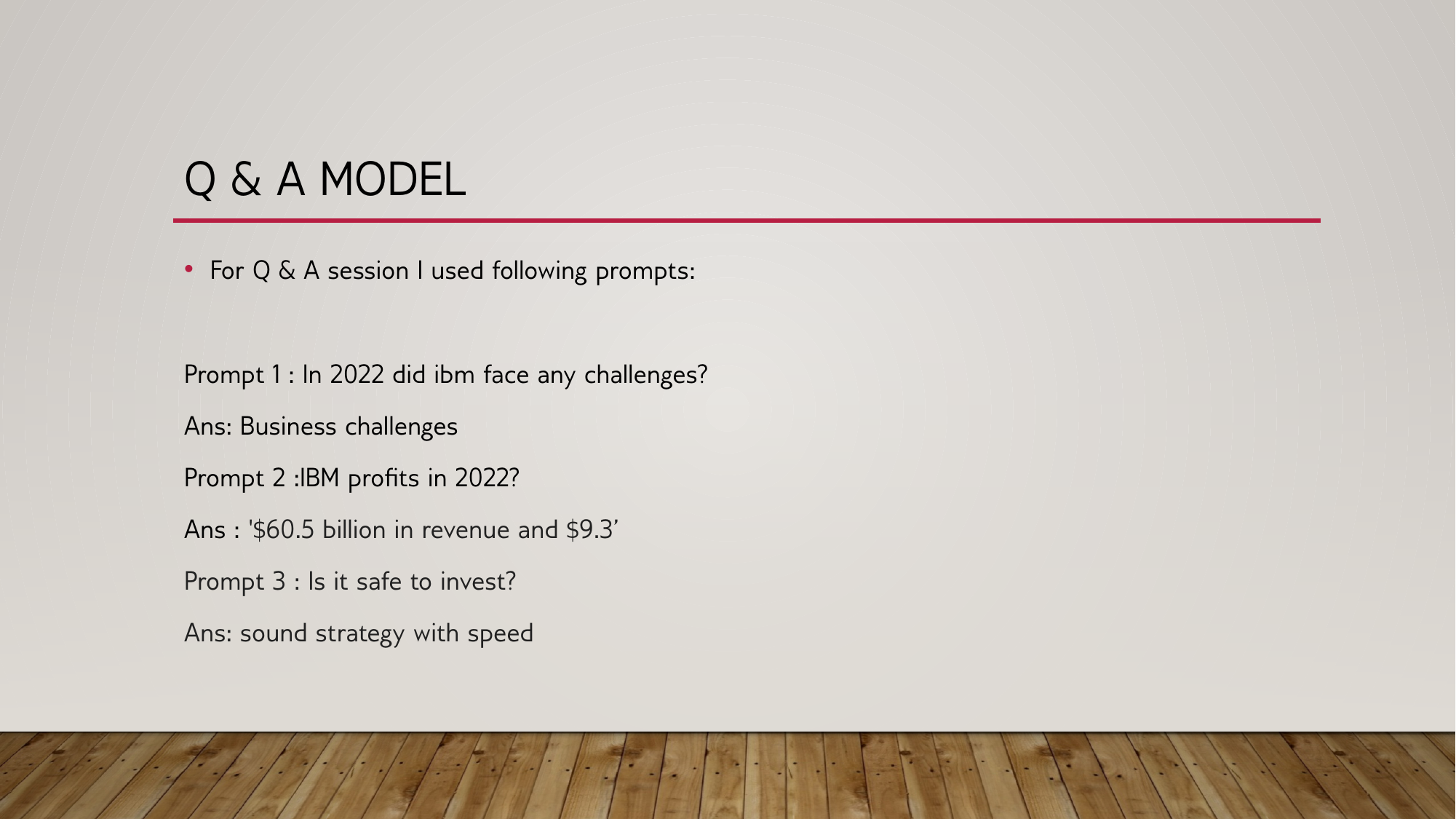

# Q & A MODEL
For Q & A session I used following prompts:

Prompt 1 : In 2022 did ibm face any challenges?
Ans: Business challenges
Prompt 2 :IBM profits in 2022?
Ans : '$60.5 billion in revenue and $9.3’
Prompt 3 : Is it safe to invest?
Ans: sound strategy with speed